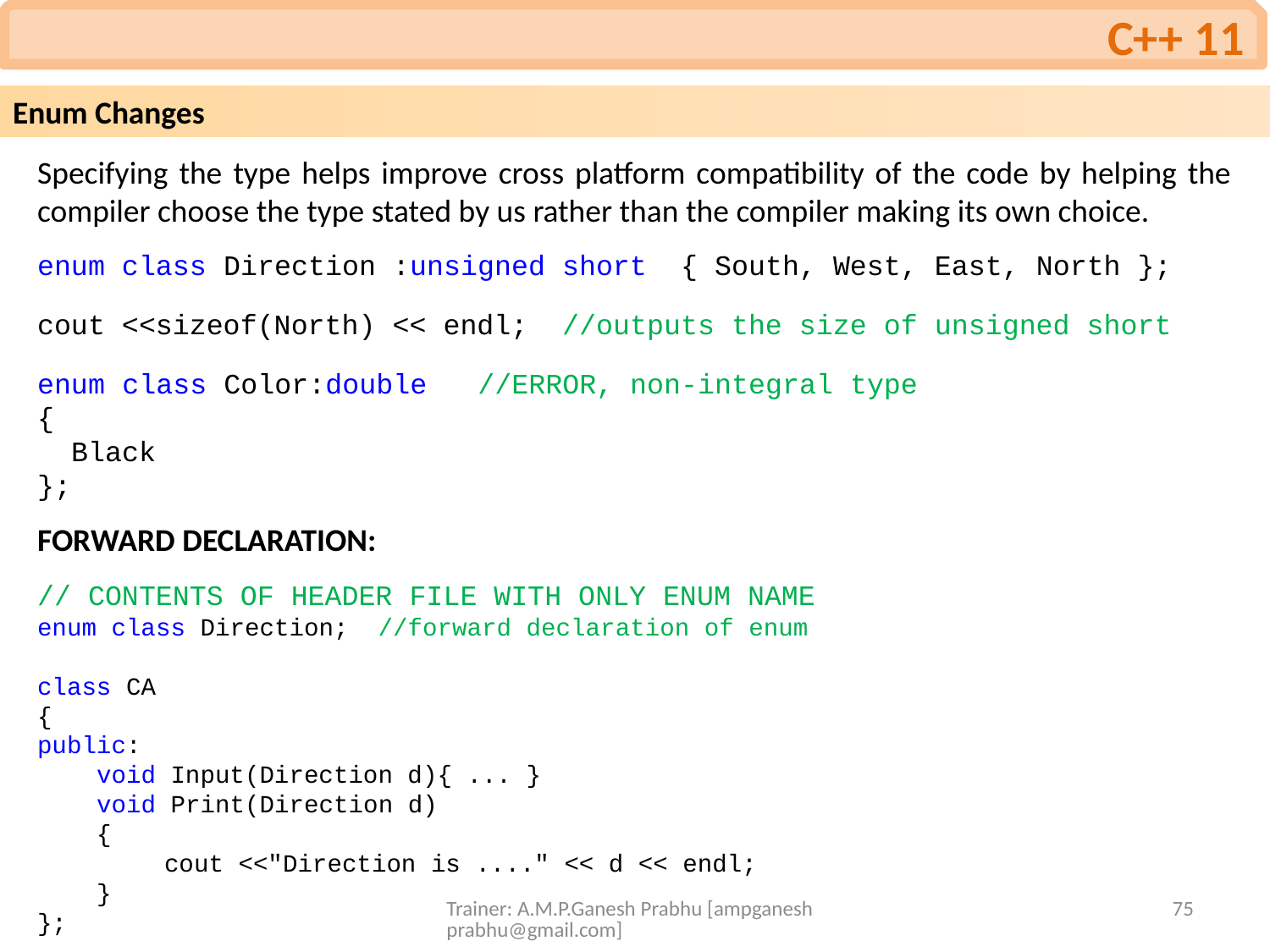

C++ 11
Enum Changes
Specifying the type helps improve cross platform compatibility of the code by helping the compiler choose the type stated by us rather than the compiler making its own choice.

enum class Direction :unsigned short  { South, West, East, North };

cout <<sizeof(North) << endl;  //outputs the size of unsigned short

enum class Color:double   //ERROR, non-integral type
{
  Black
};

FORWARD DECLARATION:

// CONTENTS OF HEADER FILE WITH ONLY ENUM NAME
enum class Direction;  //forward declaration of enum

class CA
{
public:
    void Input(Direction d){ ... }
    void Print(Direction d)
    {
	cout <<"Direction is ...." << d << endl;
    }
};
Trainer: A.M.P.Ganesh Prabhu [ampganeshprabhu@gmail.com]
75